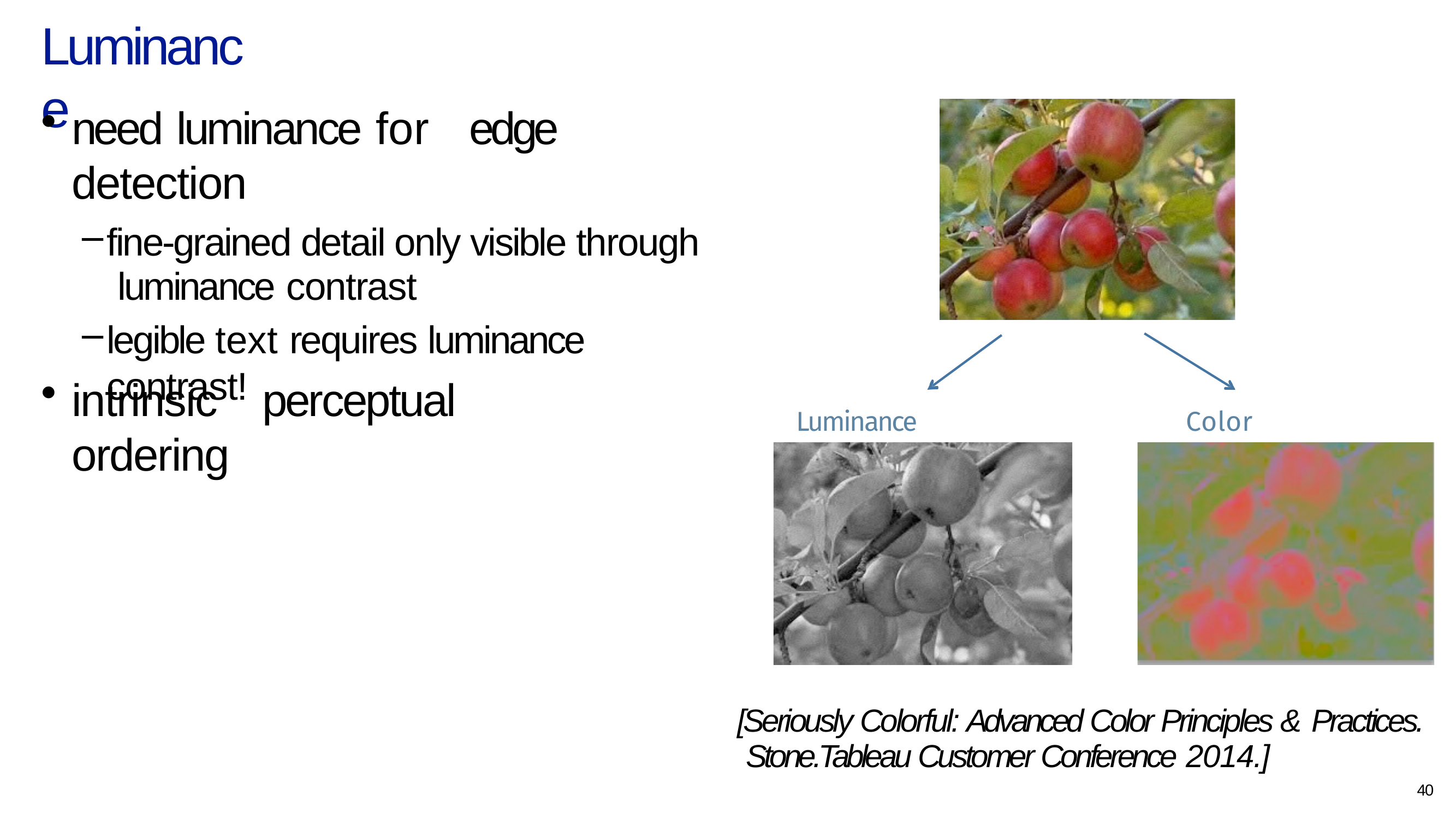

# Luminance
need luminance for	edge detection
fine-grained detail only visible through  luminance contrast
legible text requires luminance contrast!

intrinsic	perceptual ordering

Luminance information
Color information

[Seriously Colorful: Advanced Color Principles & Practices.  Stone.Tableau Customer Conference 2014.]
40